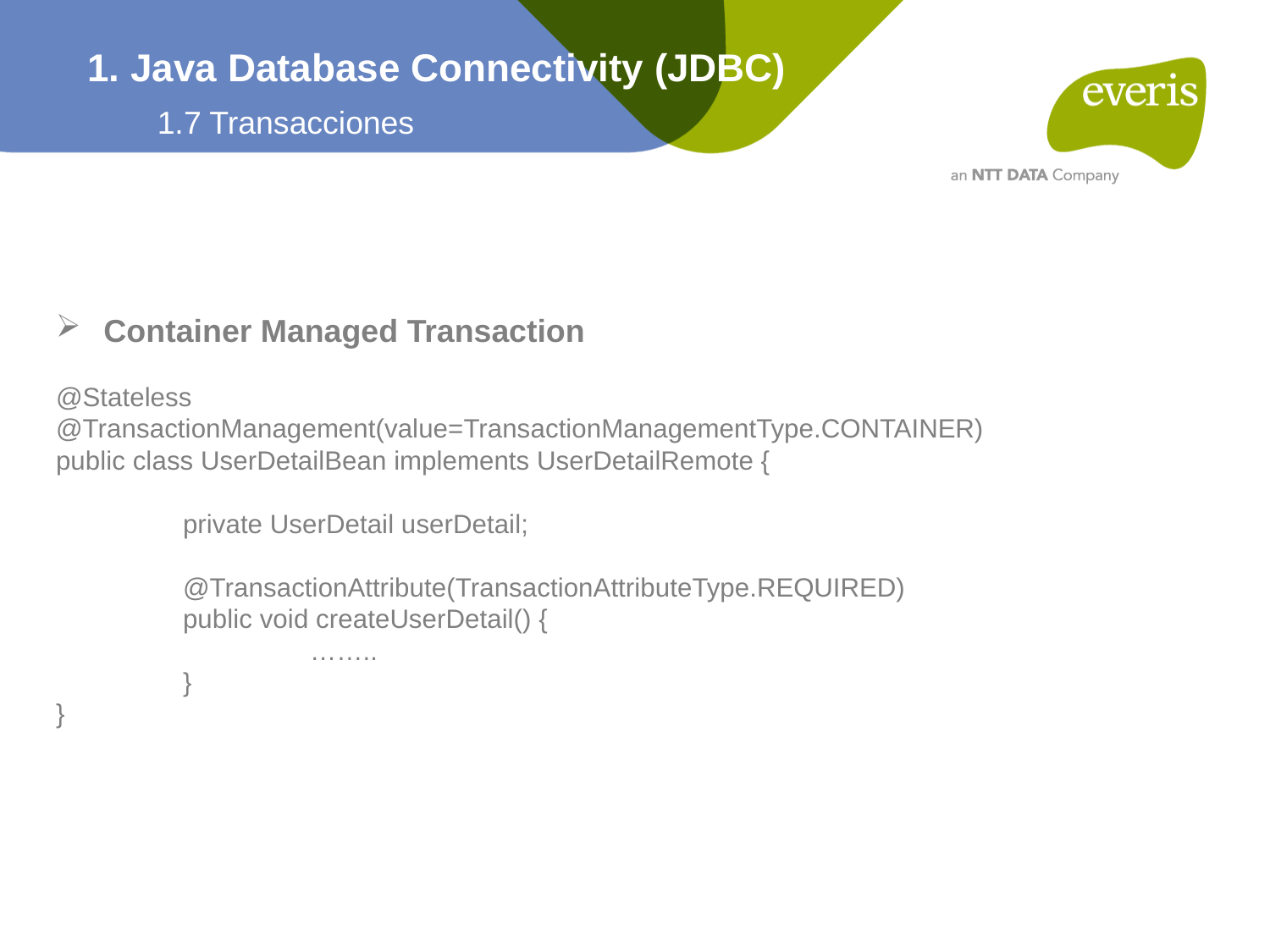

1. Java Database Connectivity (JDBC)

1.7 Transacciones
Container Managed Transaction

@Stateless
@TransactionManagement(value=TransactionManagementType.CONTAINER)
public class UserDetailBean implements UserDetailRemote {

	private UserDetail userDetail;

	@TransactionAttribute(TransactionAttributeType.REQUIRED)
	public void createUserDetail() {
		……..
	}
}